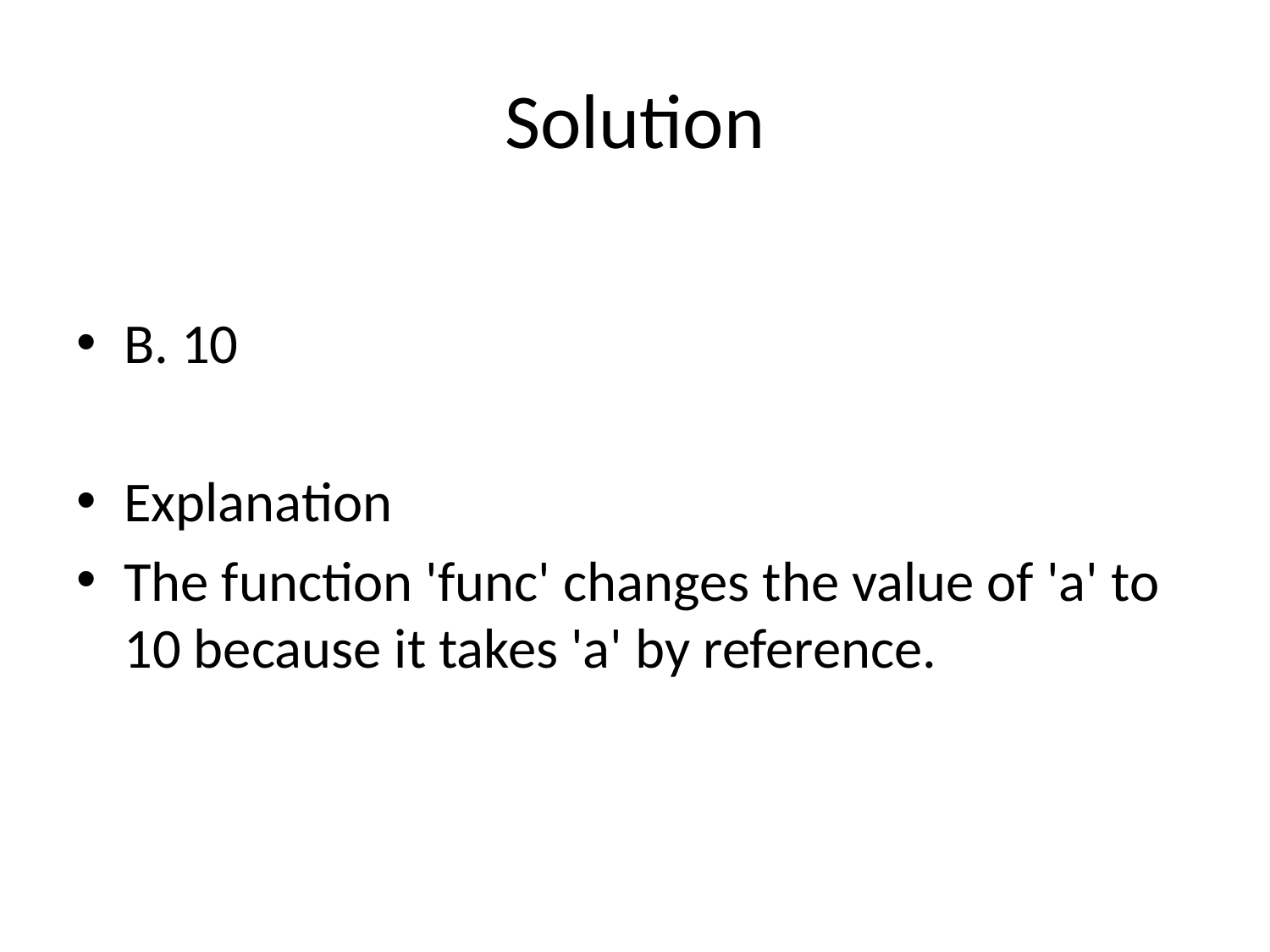

# Solution

B. 10

Explanation
The function 'func' changes the value of 'a' to 10 because it takes 'a' by reference.